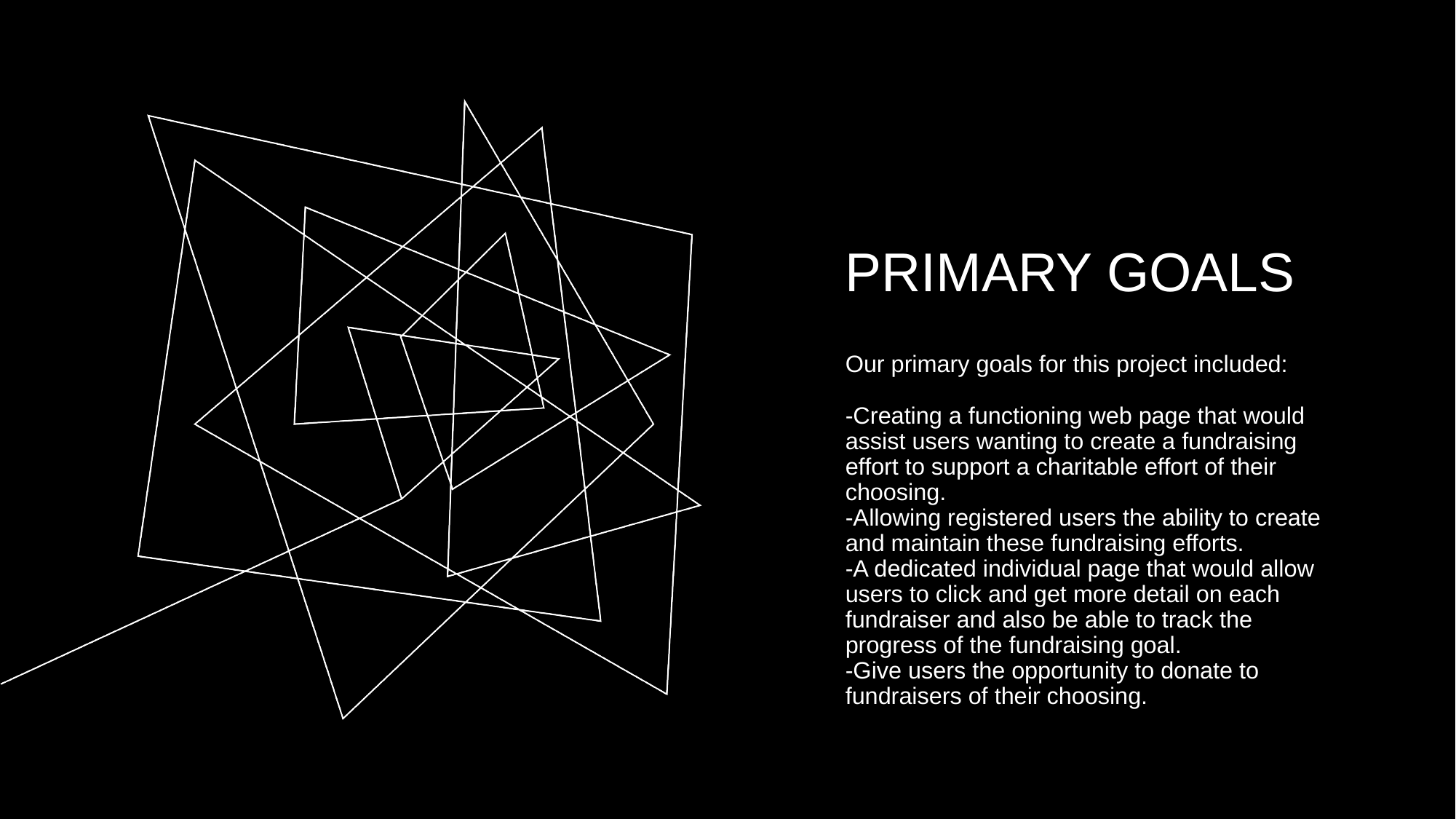

# PRIMARY GOALS
Our primary goals for this project included:

-Creating a functioning web page that would assist users wanting to create a fundraising effort to support a charitable effort of their choosing.
-Allowing registered users the ability to create and maintain these fundraising efforts.
-A dedicated individual page that would allow users to click and get more detail on each fundraiser and also be able to track the progress of the fundraising goal.
-Give users the opportunity to donate to fundraisers of their choosing.